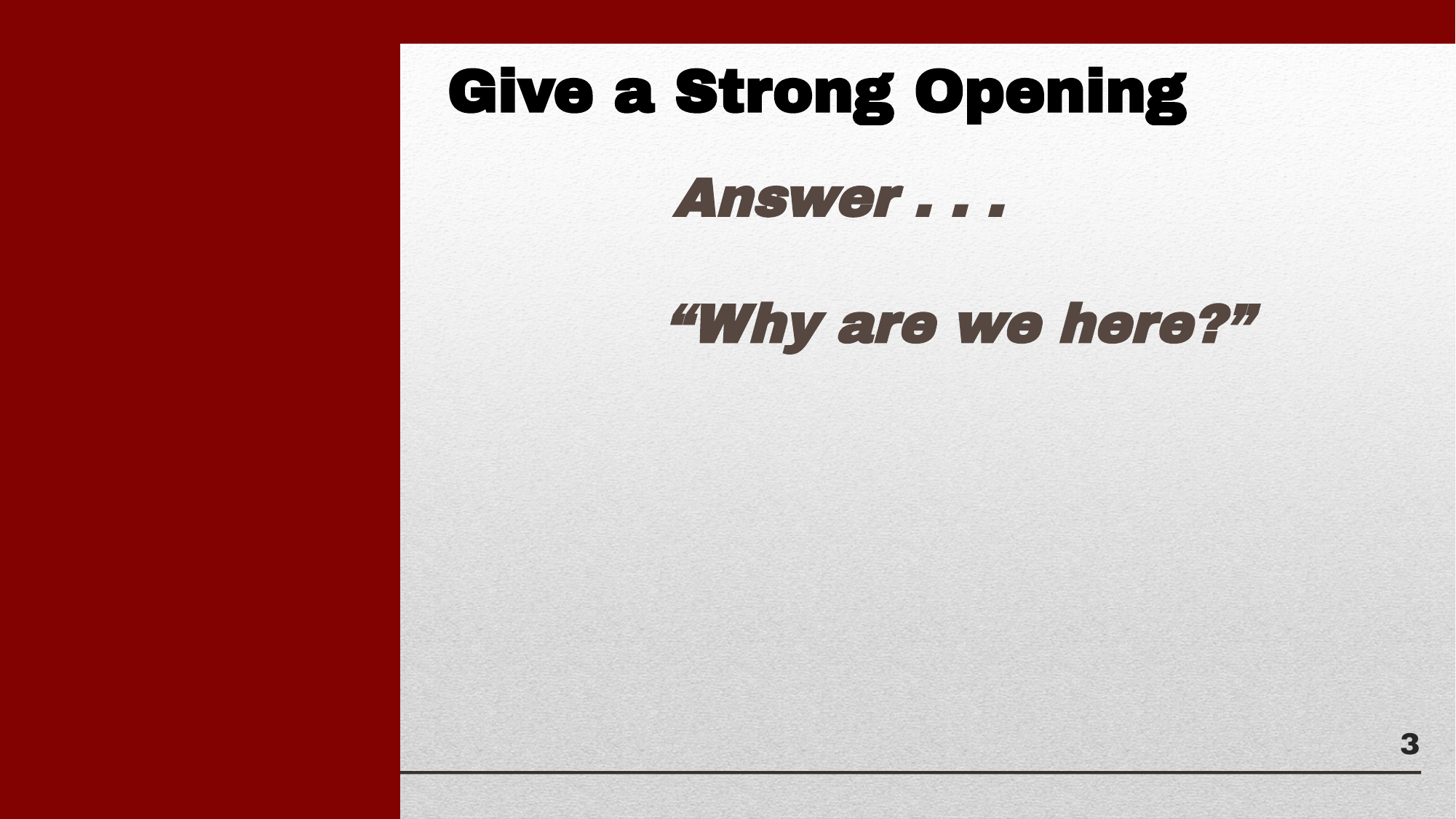

# Give a Strong Opening
Answer . . .
“Why are we here?”

3